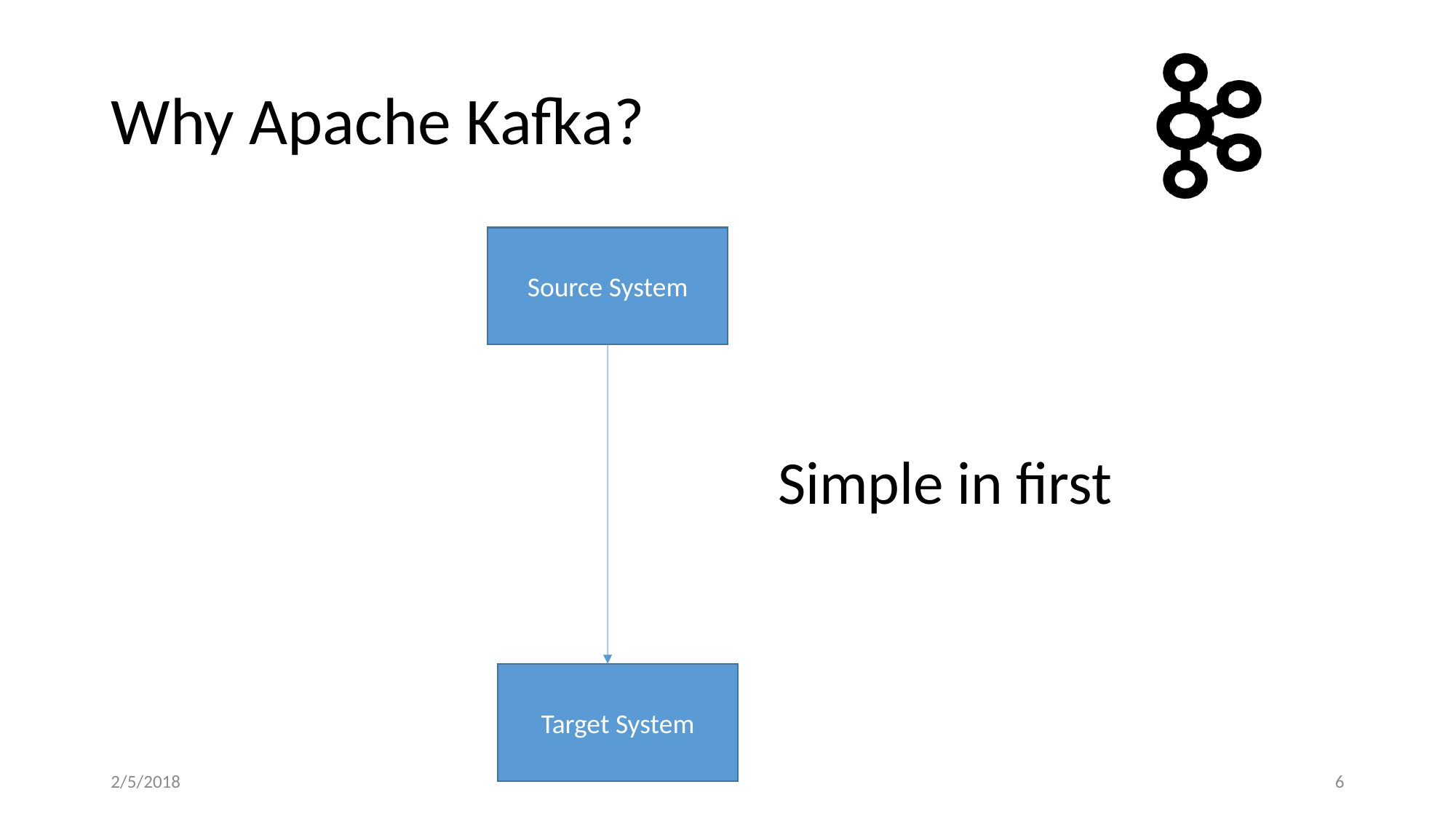

# Why Apache Kafka?
Source System
Simple in first
Target System
2/5/2018
6